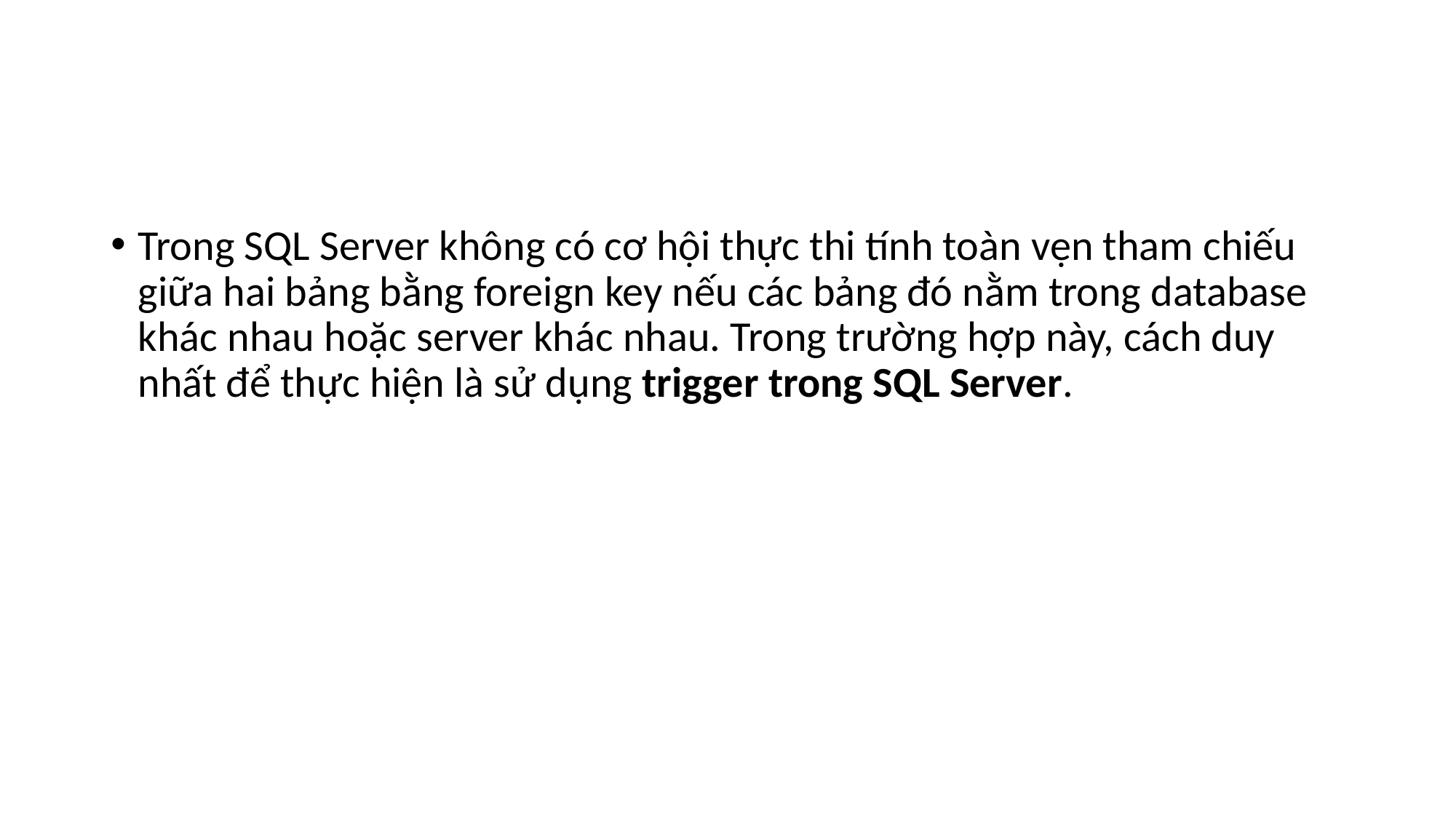

#
Trong SQL Server không có cơ hội thực thi tính toàn vẹn tham chiếu giữa hai bảng bằng foreign key nếu các bảng đó nằm trong database khác nhau hoặc server khác nhau. Trong trường hợp này, cách duy nhất để thực hiện là sử dụng trigger trong SQL Server.